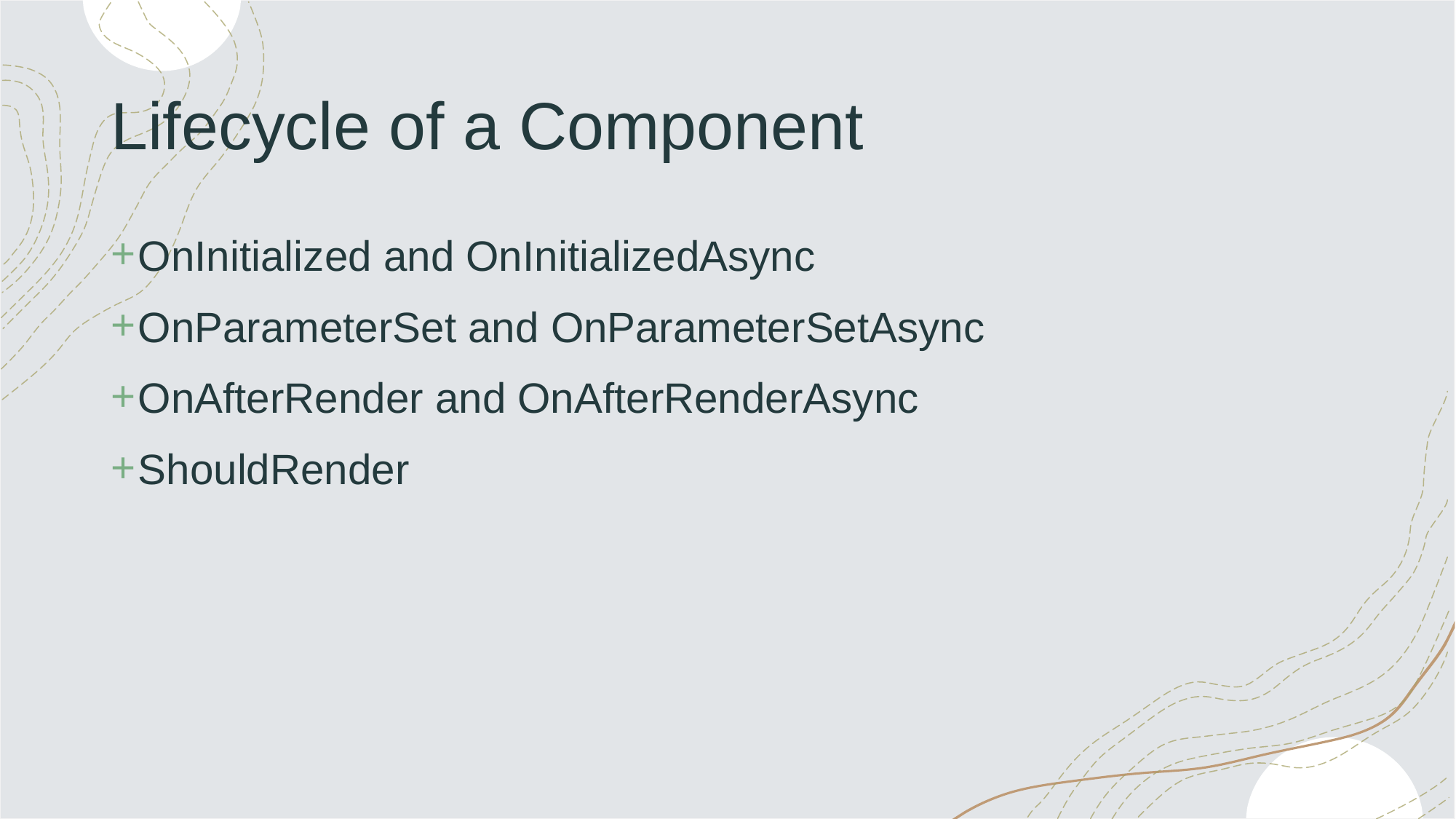

# Lifecycle of a Component
OnInitialized and OnInitializedAsync
OnParameterSet and OnParameterSetAsync
OnAfterRender and OnAfterRenderAsync
ShouldRender